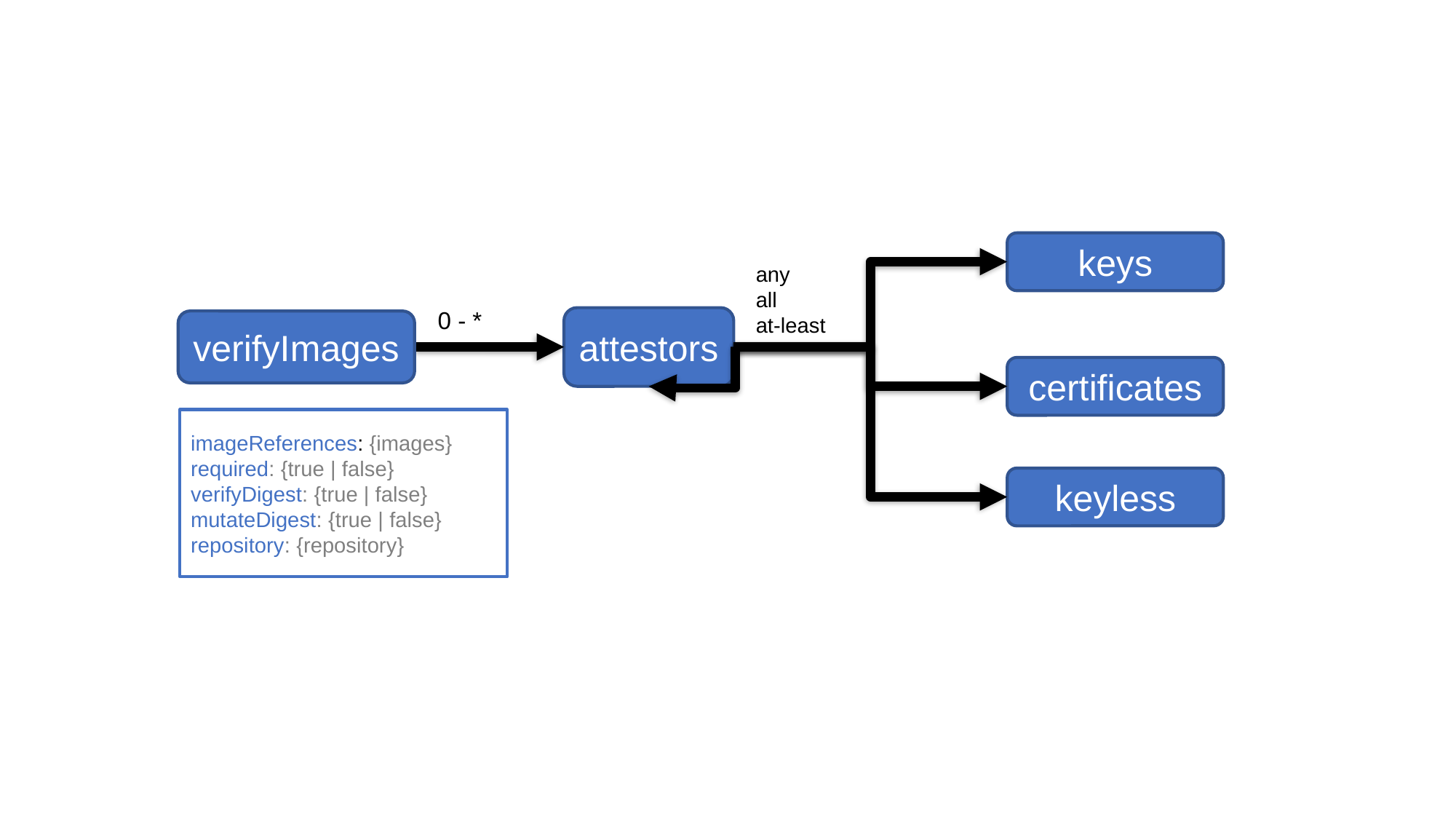

keys
any
all
at-least
0 - *
attestors
verifyImages
certificates
imageReferences: {images}
required: {true | false}
verifyDigest: {true | false}
mutateDigest: {true | false}
repository: {repository}
keyless